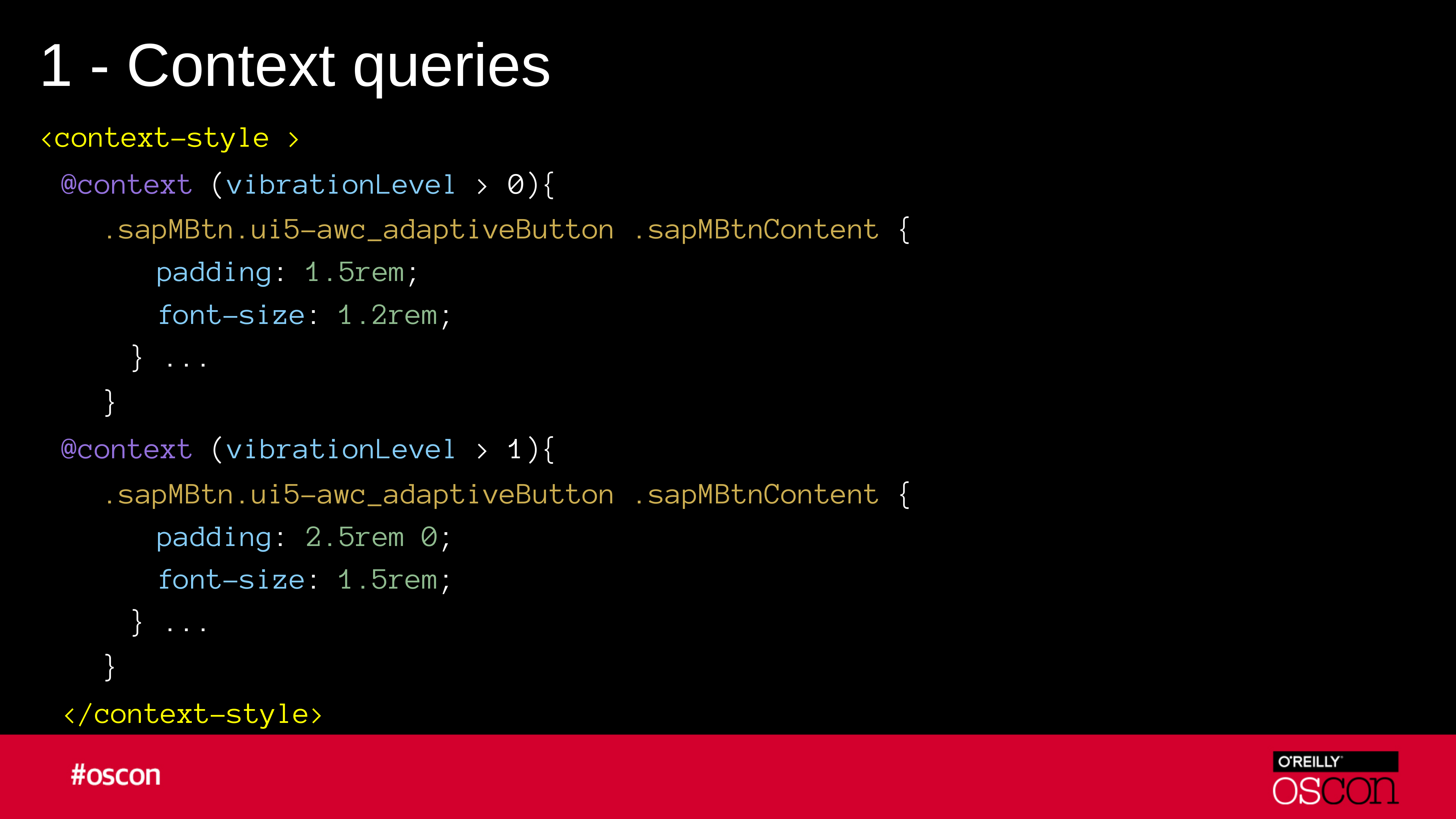

# 1 - Context queries
<context-style >
@context (vibrationLevel > 0){
.sapMBtn.ui5-awc_adaptiveButton .sapMBtnContent {
padding: 1.5rem;
font-size: 1.2rem;
} ...
}
@context (vibrationLevel > 1){
.sapMBtn.ui5-awc_adaptiveButton .sapMBtnContent {
padding: 2.5rem 0;
font-size: 1.5rem;
} ...
}
</context-style>